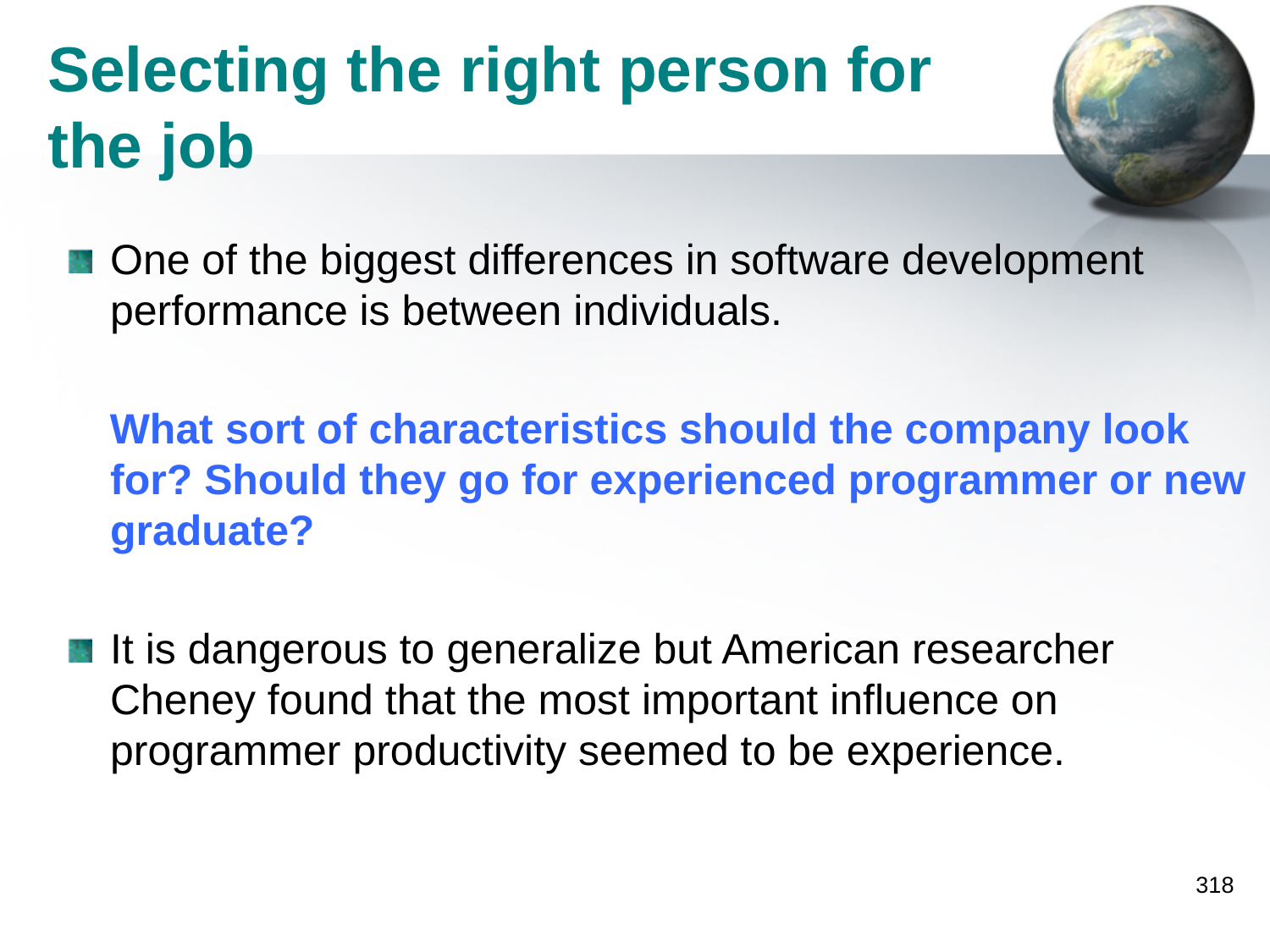

Selecting the right person for the job
One of the biggest differences in software development performance is between individuals.

    What sort of characteristics should the company look for? Should they go for experienced programmer or new graduate?

It is dangerous to generalize but American researcher Cheney found that the most important influence on programmer productivity seemed to be experience.

318